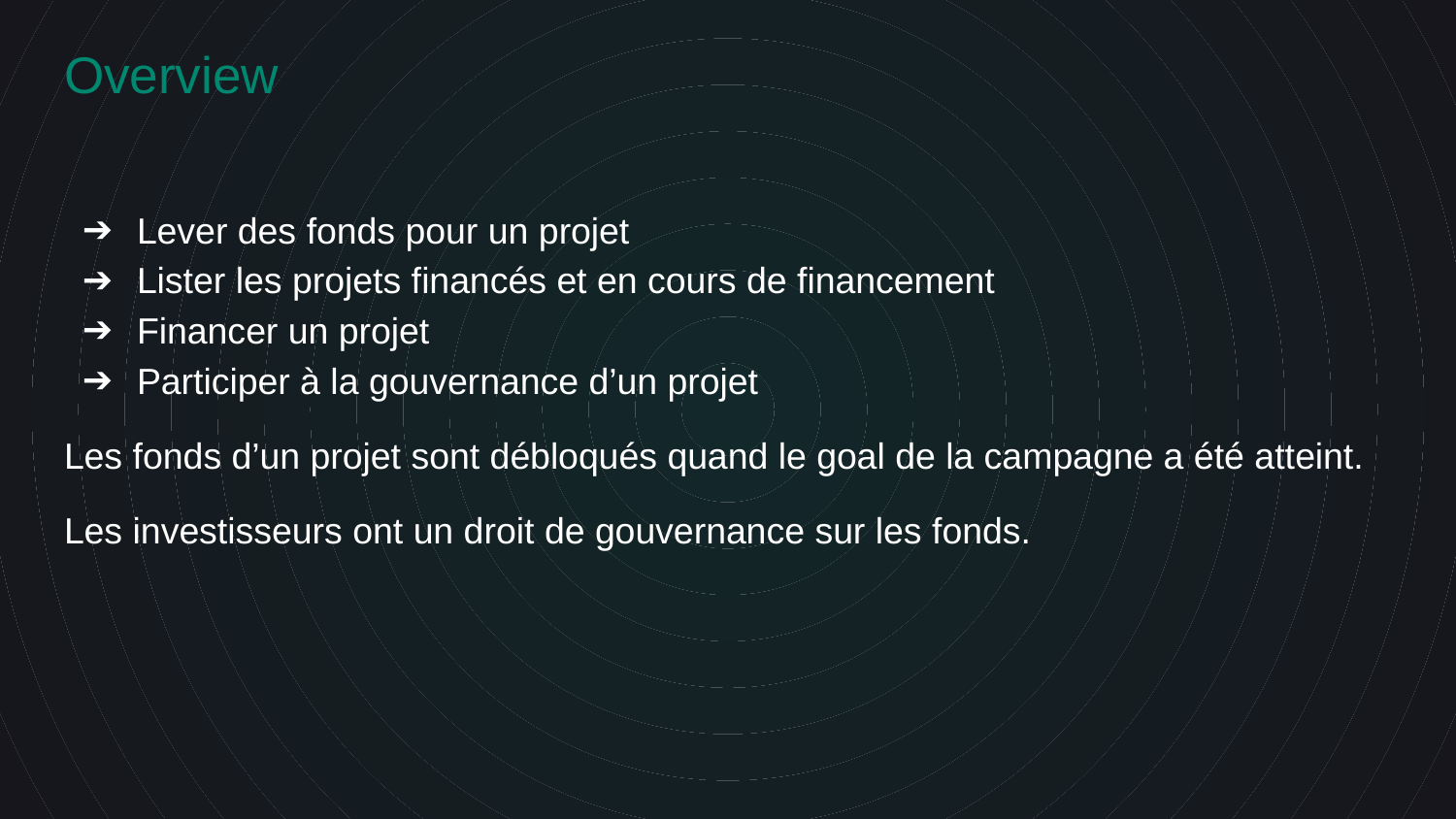

# Overview

Lever des fonds pour un projet
Lister les projets financés et en cours de financement
Financer un projet
Participer à la gouvernance d’un projet
Les fonds d’un projet sont débloqués quand le goal de la campagne a été atteint.
Les investisseurs ont un droit de gouvernance sur les fonds.